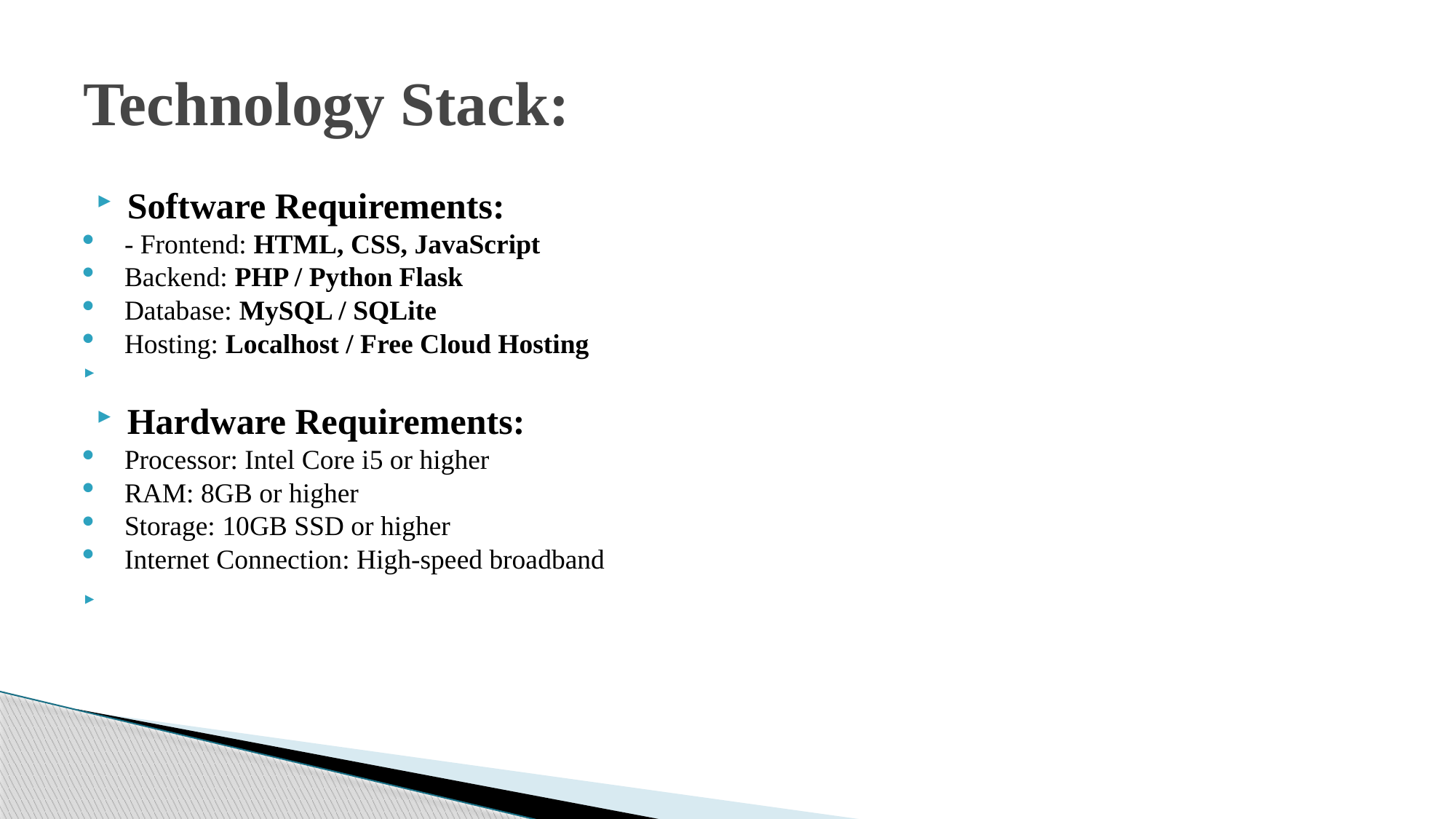

# Technology Stack:
Software Requirements:
- Frontend: HTML, CSS, JavaScript
Backend: PHP / Python Flask
Database: MySQL / SQLite
Hosting: Localhost / Free Cloud Hosting

Hardware Requirements:
Processor: Intel Core i5 or higher
RAM: 8GB or higher
Storage: 10GB SSD or higher
Internet Connection: High-speed broadband